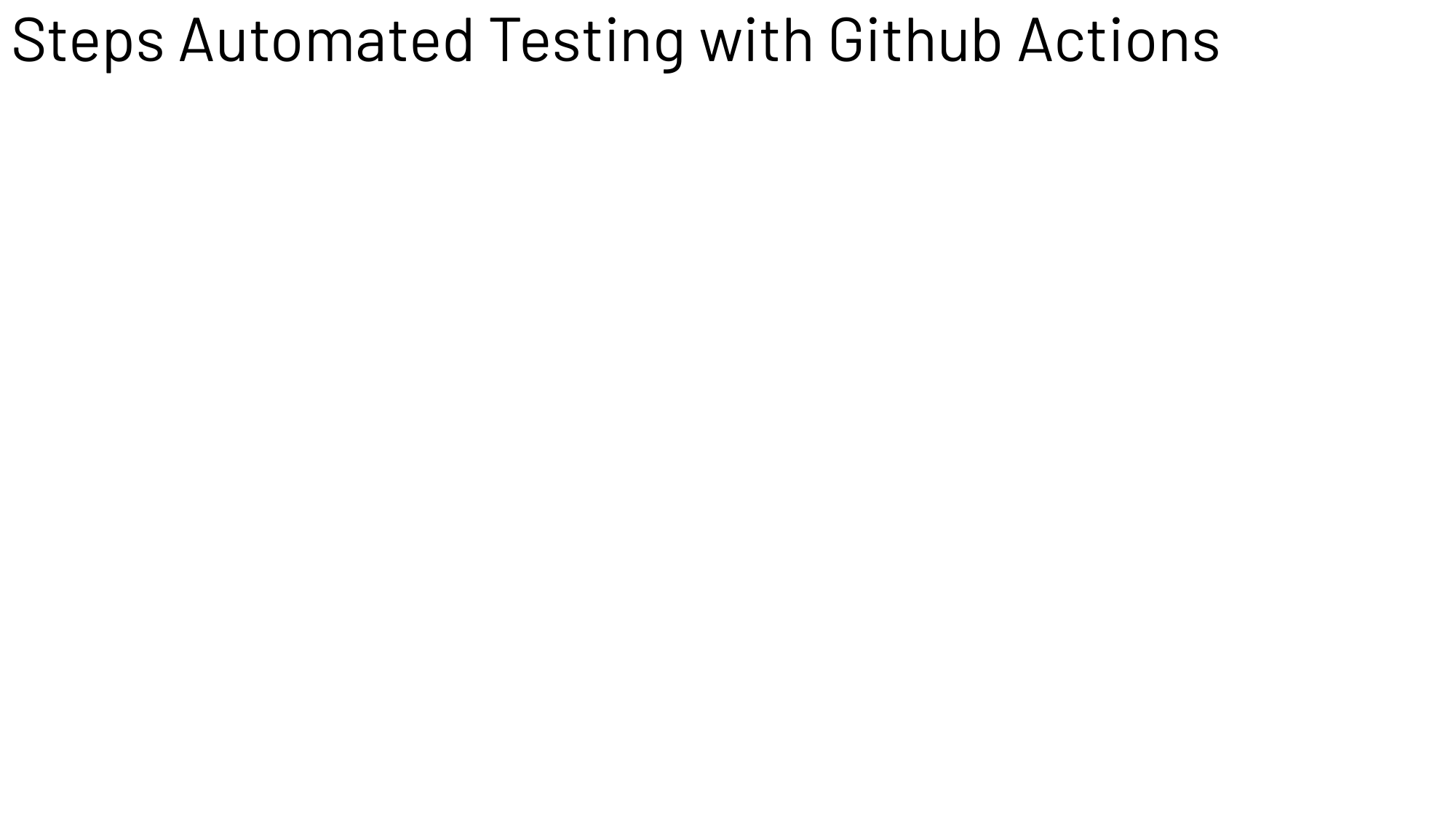

# Steps Automated Testing with Github Actions